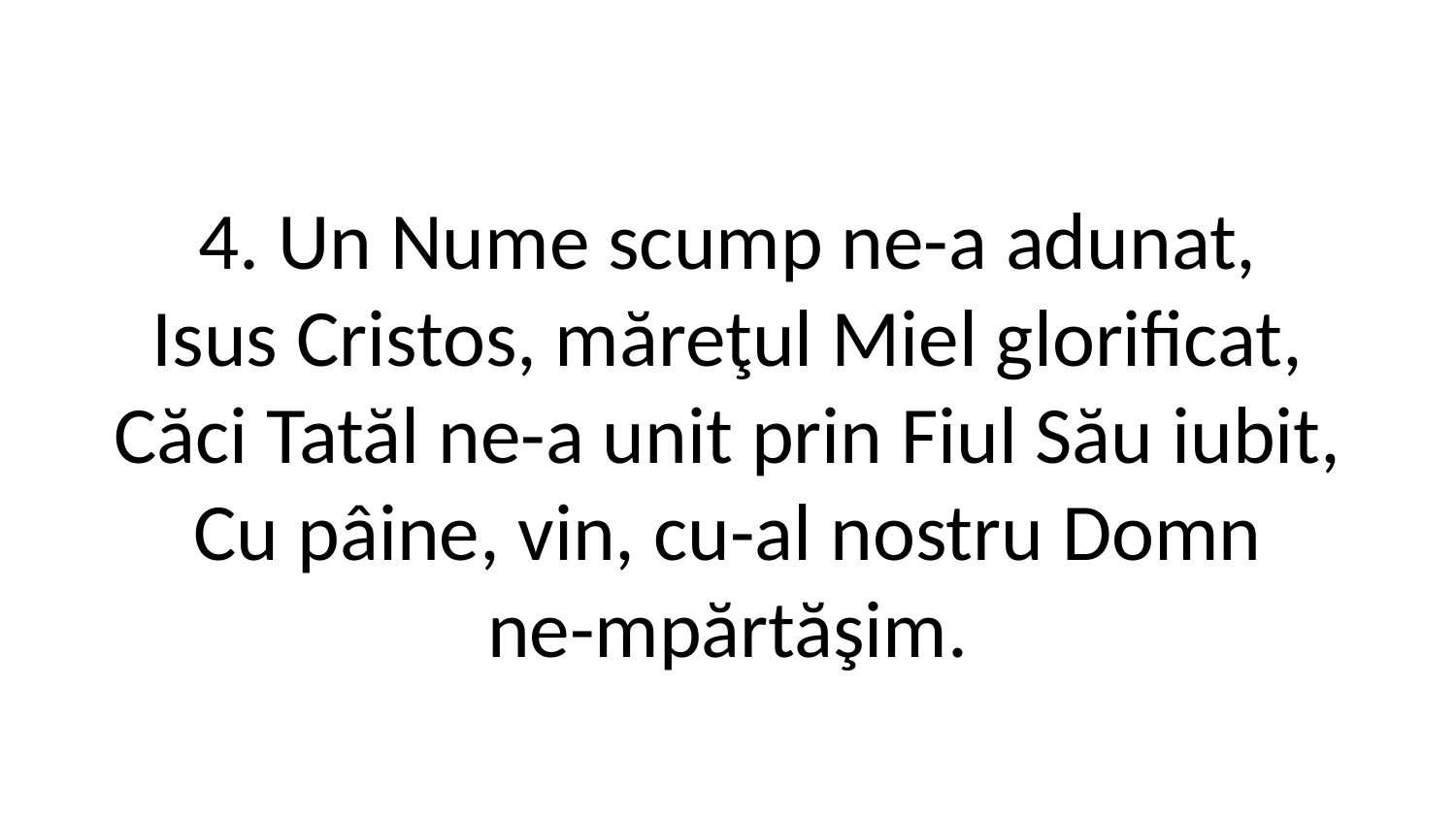

4. Un Nume scump ne-a adunat,
Isus Cristos, măreţul Miel glorificat,
Căci Tatăl ne-a unit prin Fiul Său iubit,
Cu pâine, vin, cu-al nostru Domn
ne-mpărtăşim.